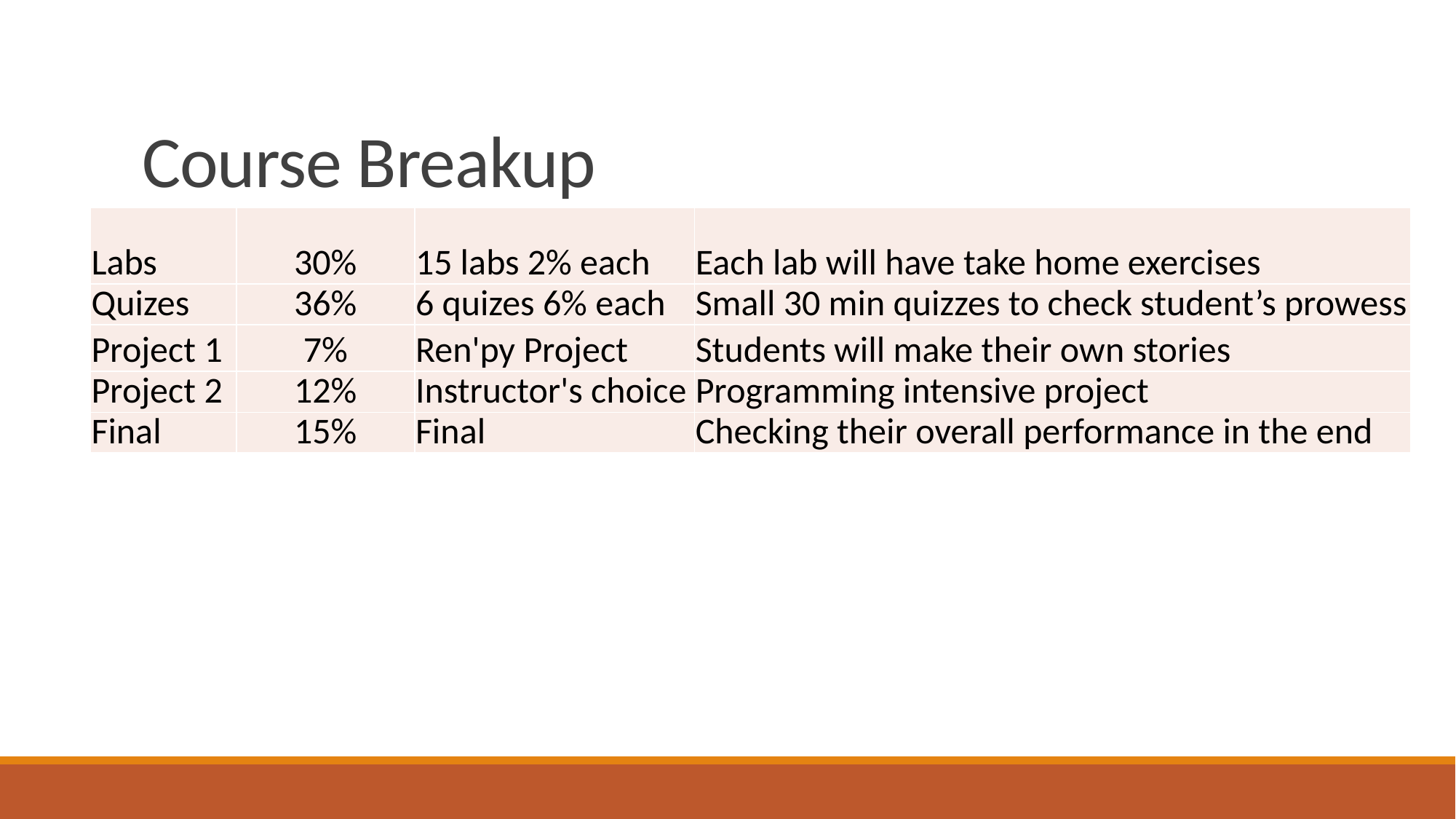

# Course Breakup
| Labs | 30% | 15 labs 2% each | Each lab will have take home exercises |
| --- | --- | --- | --- |
| Quizes | 36% | 6 quizes 6% each | Small 30 min quizzes to check student’s prowess |
| Project 1 | 7% | Ren'py Project | Students will make their own stories |
| Project 2 | 12% | Instructor's choice | Programming intensive project |
| Final | 15% | Final | Checking their overall performance in the end |